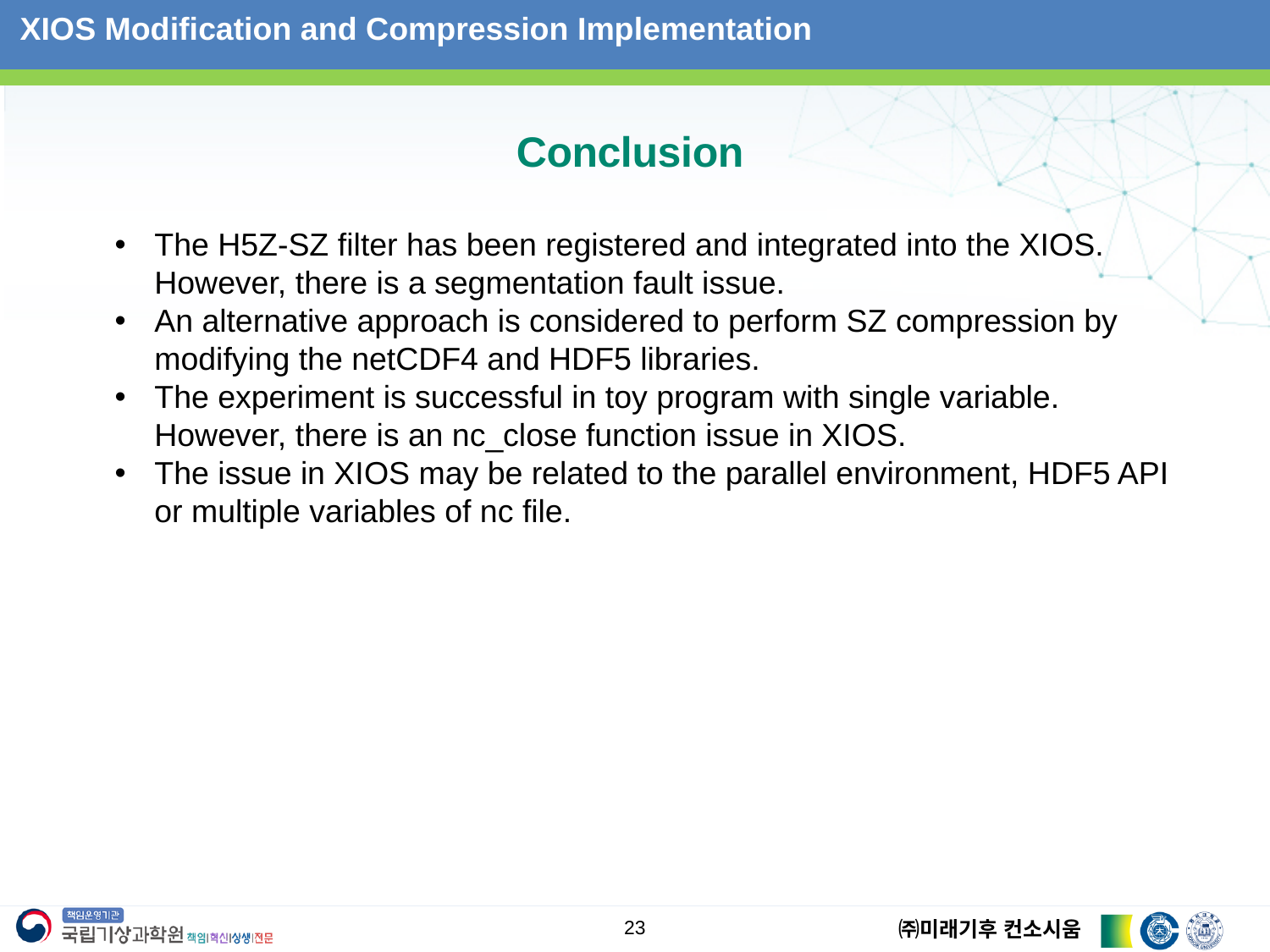

XIOS Modification and Compression Implementation

# Conclusion
The H5Z-SZ filter has been registered and integrated into the XIOS. However, there is a segmentation fault issue.
An alternative approach is considered to perform SZ compression by modifying the netCDF4 and HDF5 libraries.
The experiment is successful in toy program with single variable. However, there is an nc_close function issue in XIOS.
The issue in XIOS may be related to the parallel environment, HDF5 API or multiple variables of nc file.